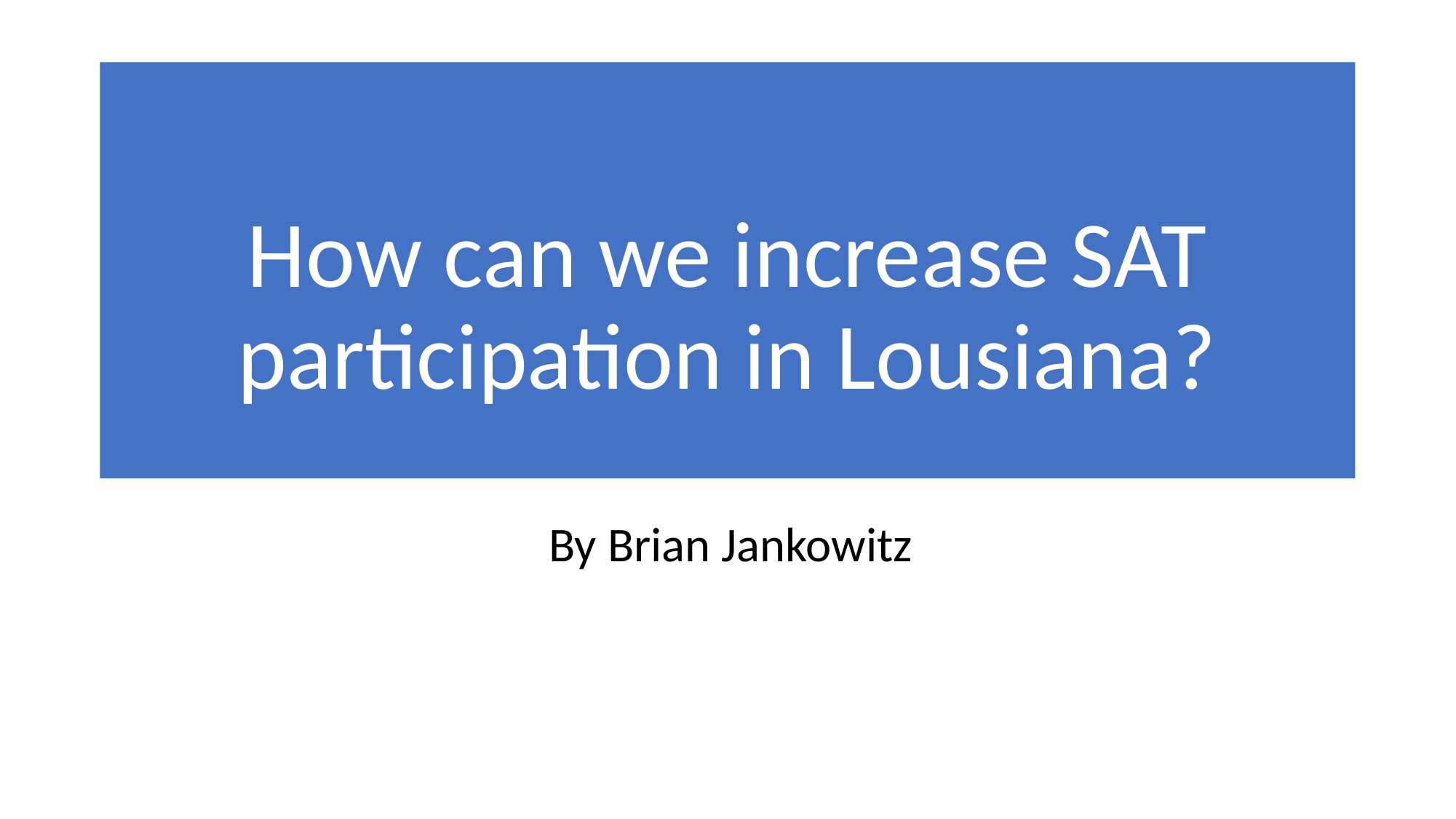

# How can we increase SAT participation in Lousiana?
By Brian Jankowitz